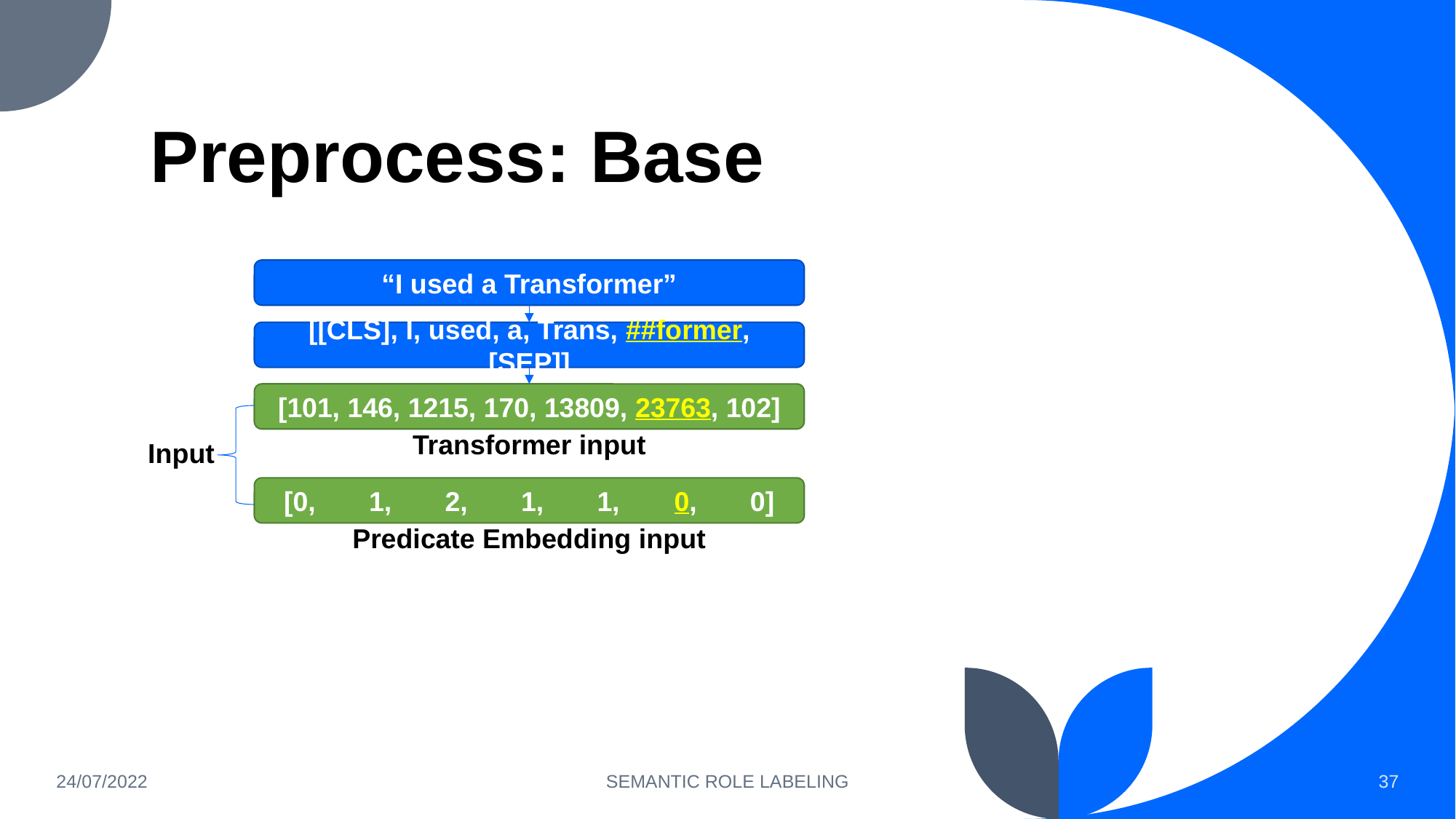

# Preprocess: Base
“I used a Transformer”
[[CLS], I, used, a, Trans, ##former, [SEP]]
[101, 146, 1215, 170, 13809, 23763, 102]

Transformer input
Input
[0,       1,       2,       1,       1,       0,       0]
Predicate Embedding input
24/07/2022
SEMANTIC ROLE LABELING
37